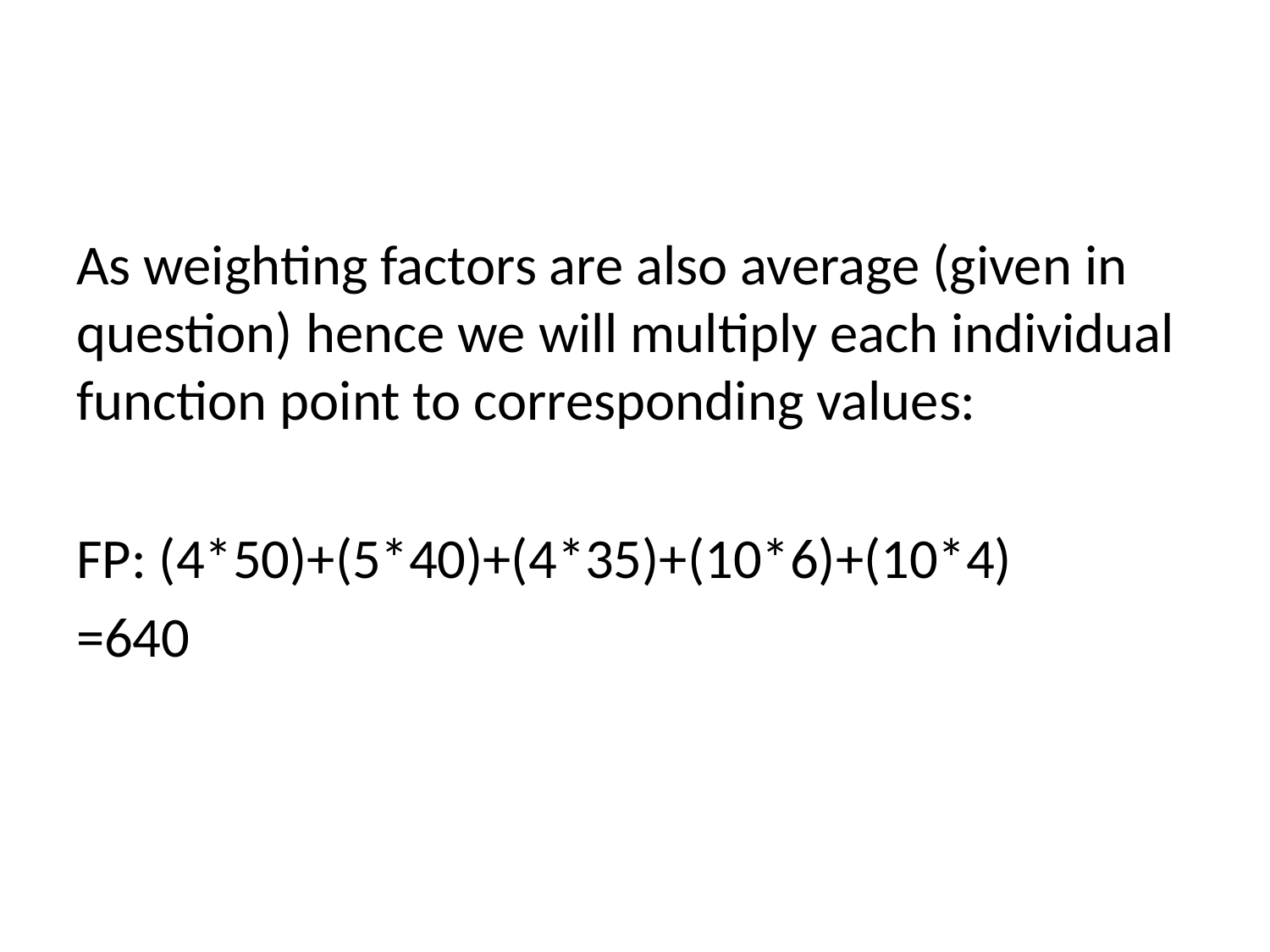

#
As weighting factors are also average (given in question) hence we will multiply each individual function point to corresponding values:

FP: (4*50)+(5*40)+(4*35)+(10*6)+(10*4)
=640